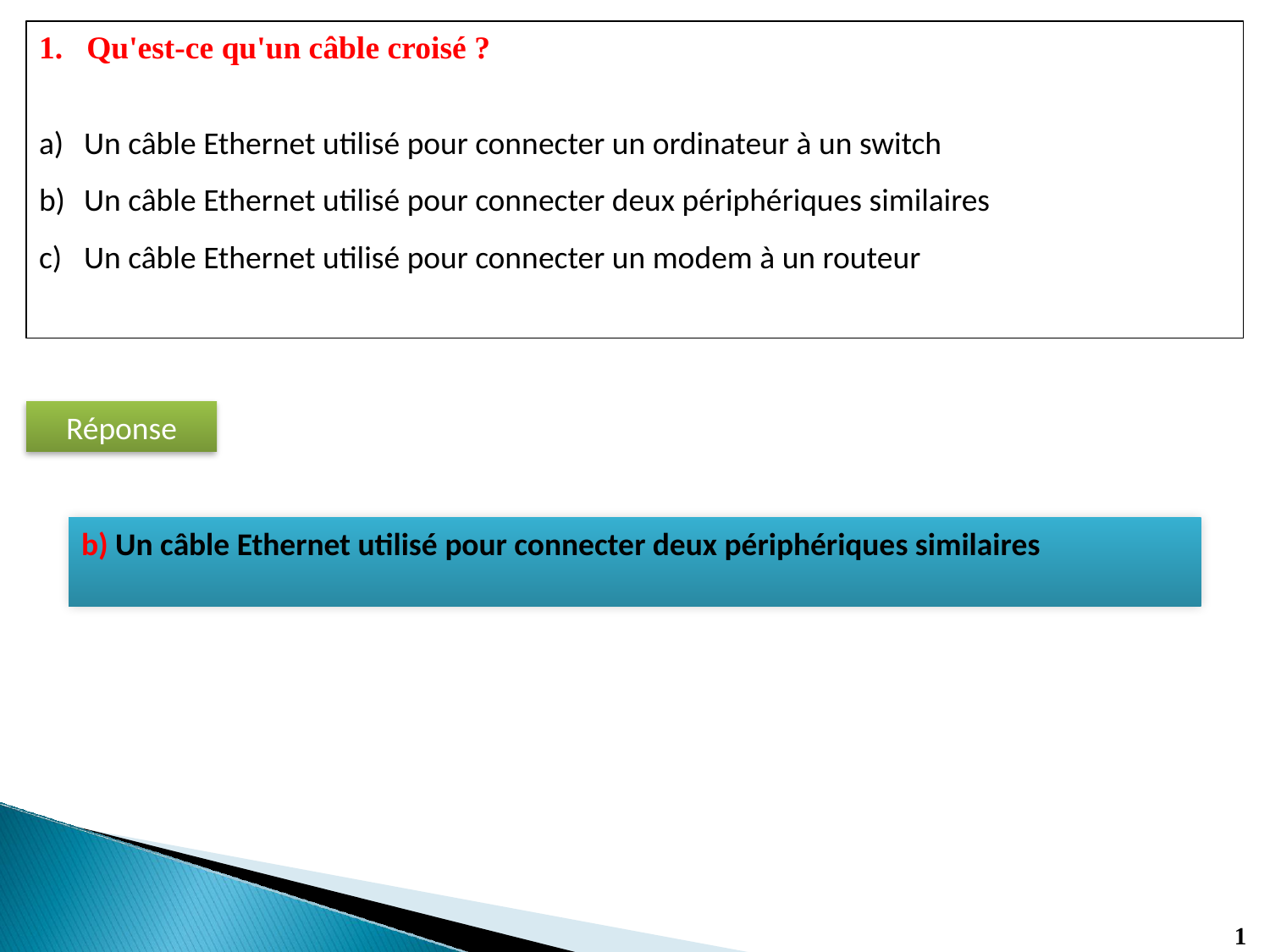

Qu'est-ce qu'un câble croisé ?

Un câble Ethernet utilisé pour connecter un ordinateur à un switch
Un câble Ethernet utilisé pour connecter deux périphériques similaires
Un câble Ethernet utilisé pour connecter un modem à un routeur

Réponse
b) Un câble Ethernet utilisé pour connecter deux périphériques similaires

1